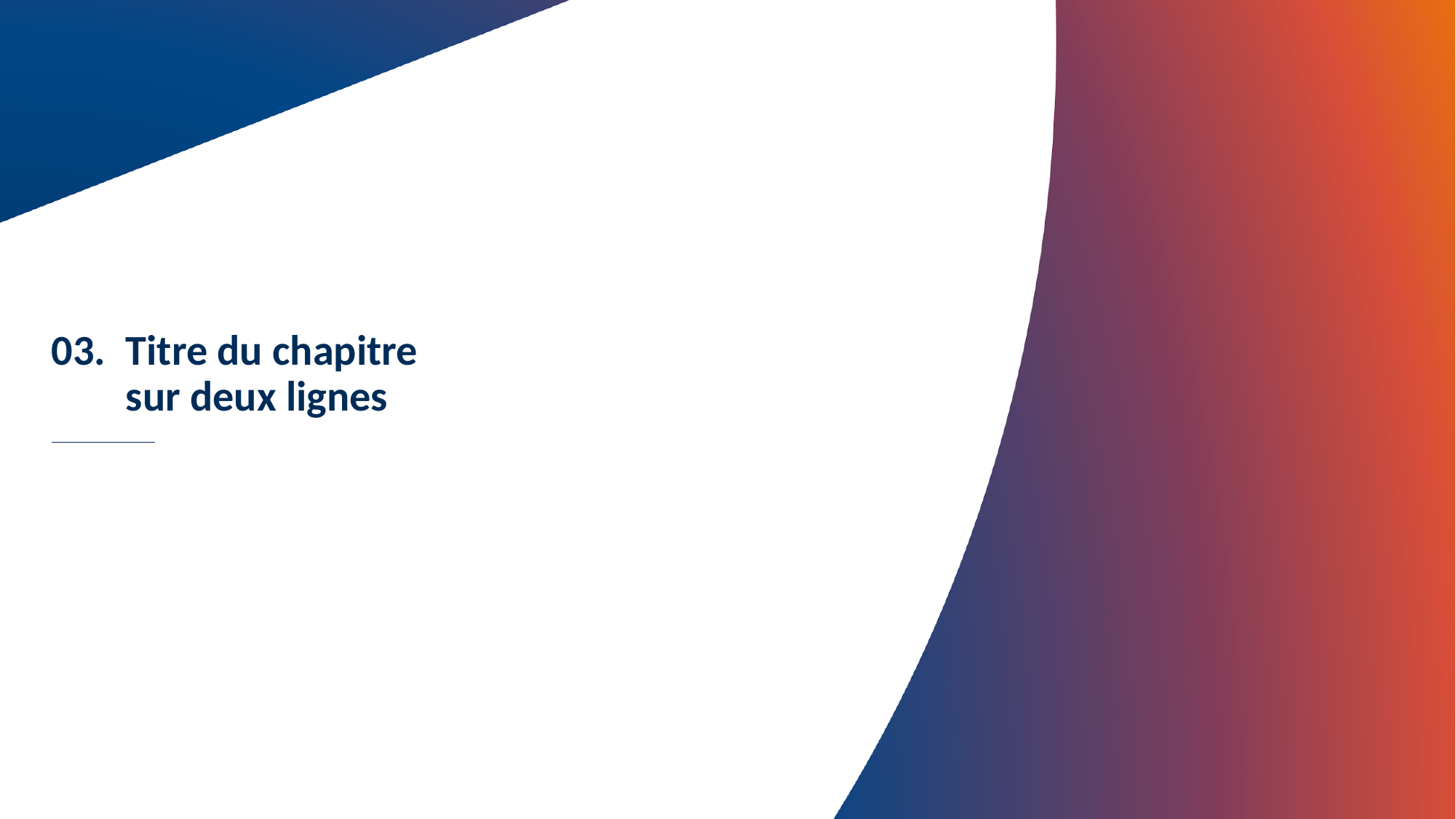

# 03.	Titre du chapitre sur deux lignes